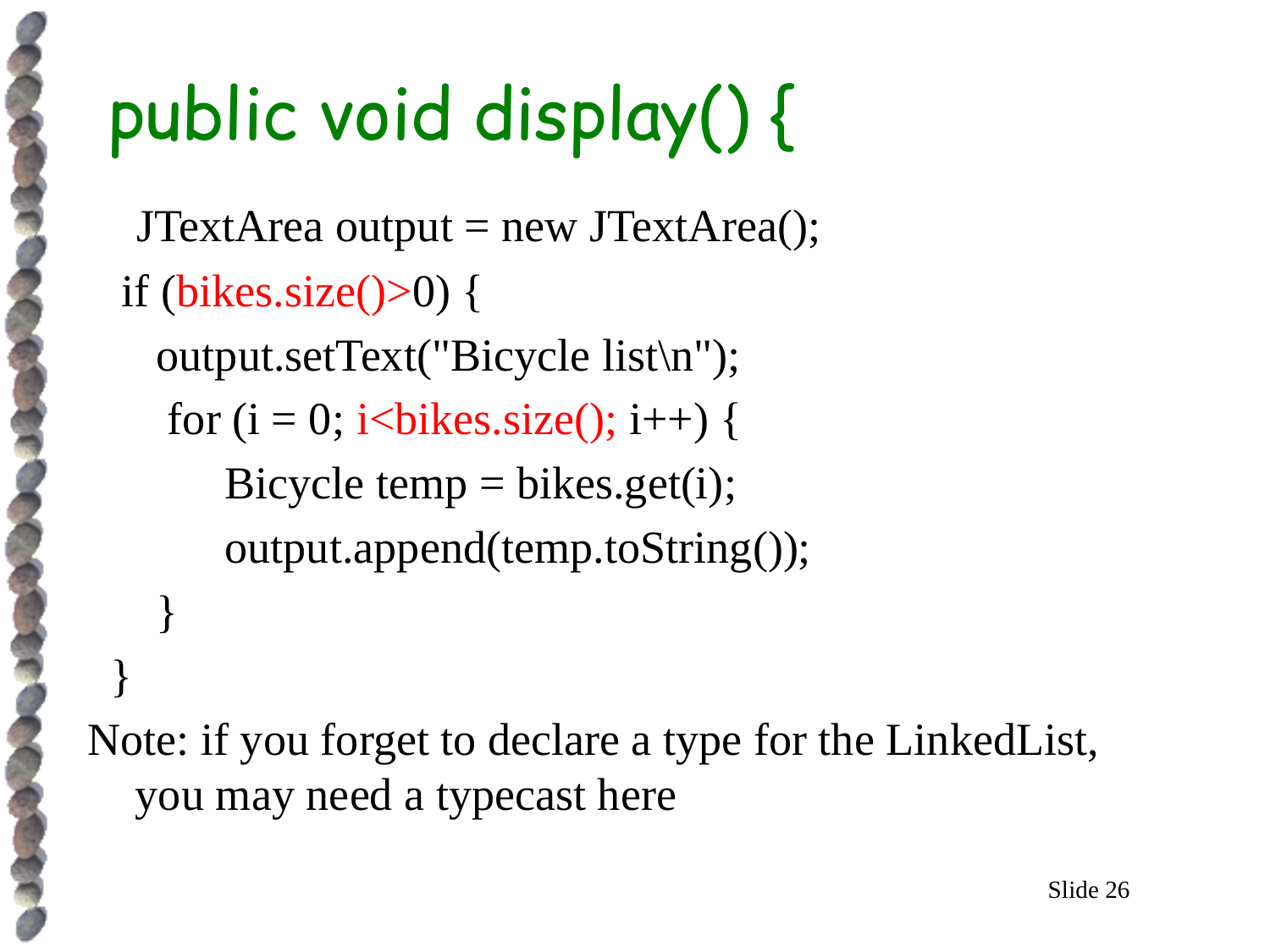

# public void display() {
    JTextArea output = new JTextArea();
   if (bikes.size()>0) {
      output.setText("Bicycle list\n");
       for (i = 0; i<bikes.size(); i++) {
            Bicycle temp = bikes.get(i);
            output.append(temp.toString());
      }
  }
Note: if you forget to declare a type for the LinkedList, you may need a typecast here
Slide 26